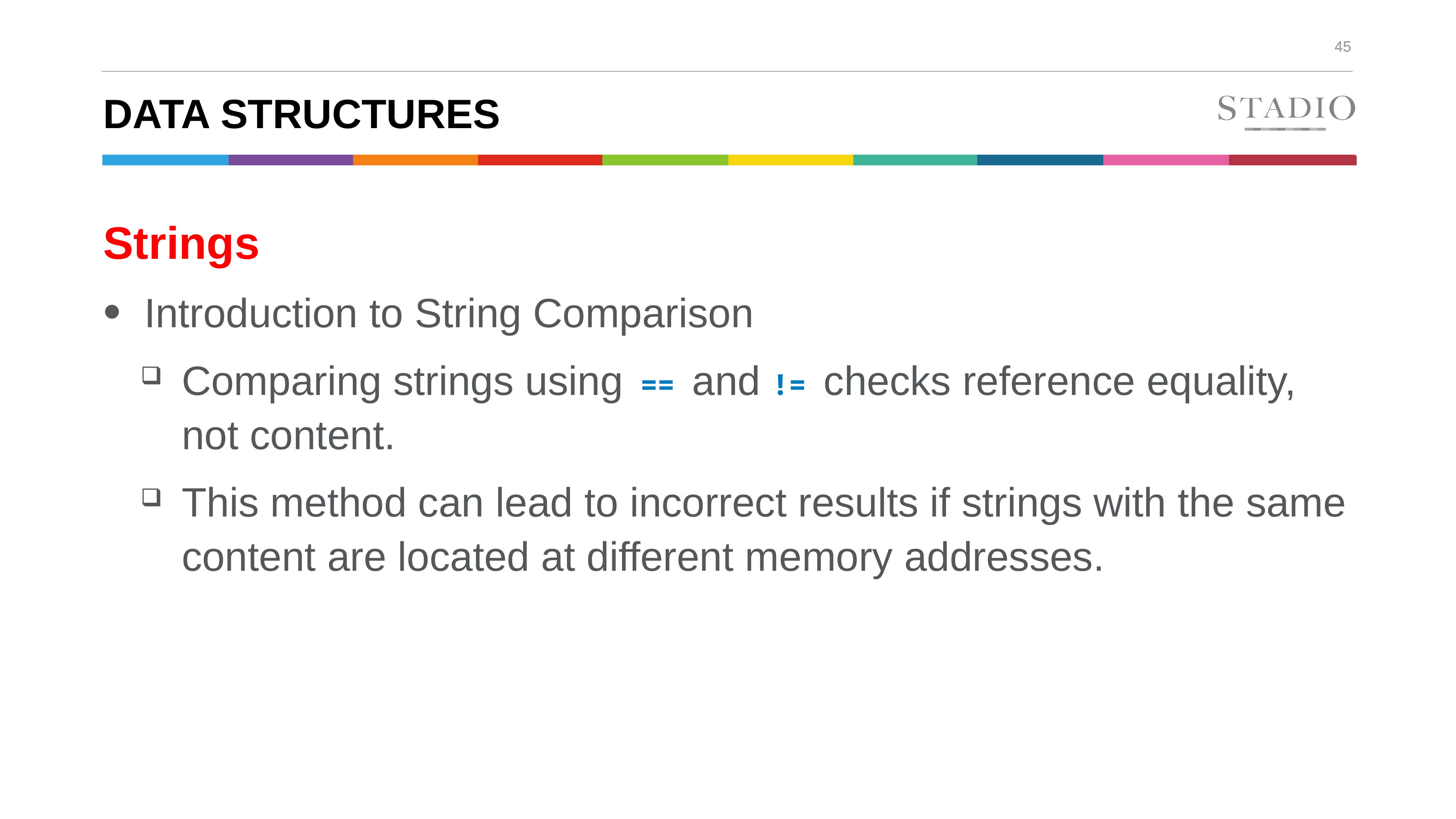

# Data structures

Strings
Introduction to String Comparison
Comparing strings using == and != checks reference equality, not content.
This method can lead to incorrect results if strings with the same content are located at different memory addresses.